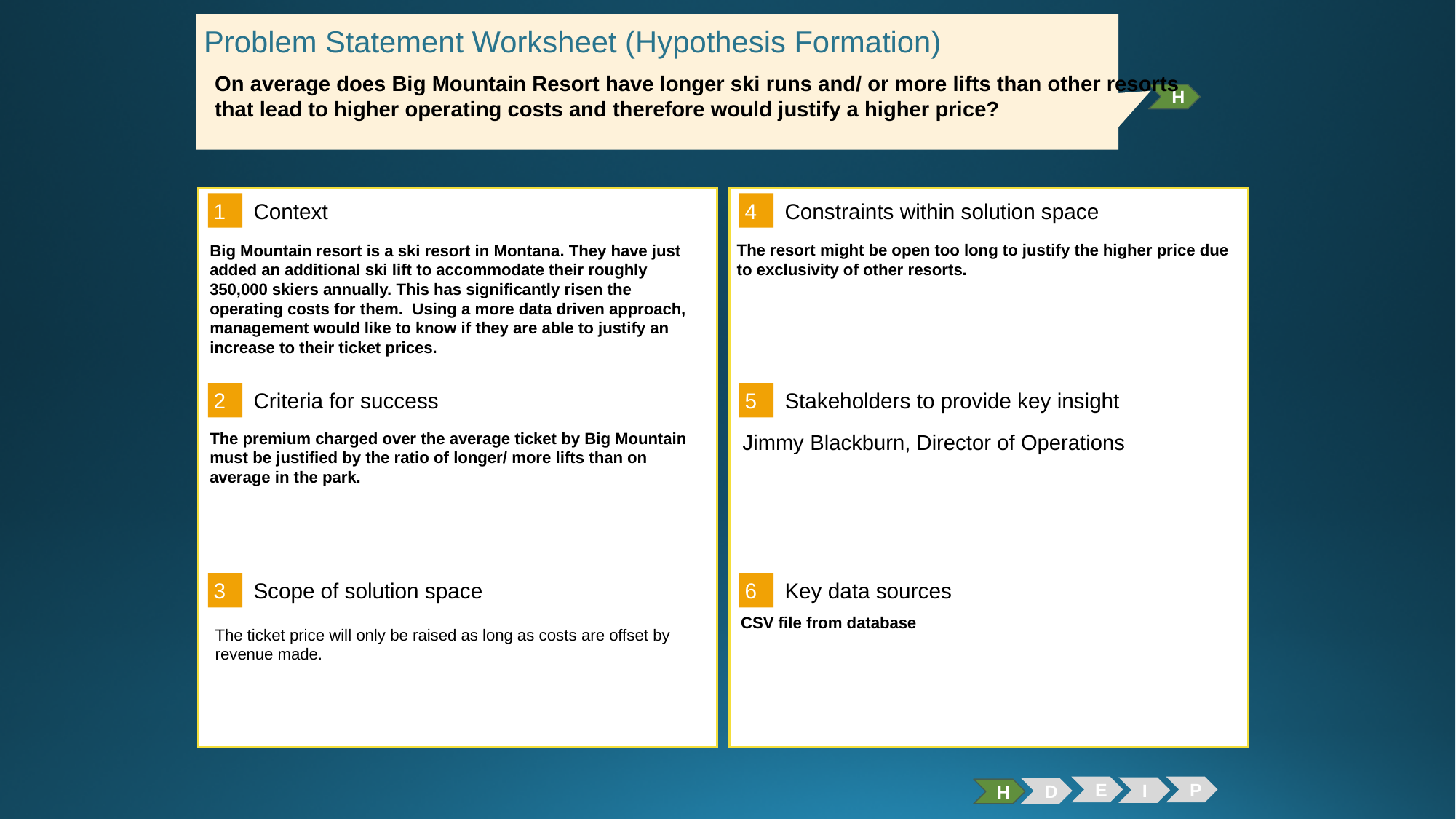

# Problem Statement Worksheet (Hypothesis Formation)
On average does Big Mountain Resort have longer ski runs and/ or more lifts than other resorts that lead to higher operating costs and therefore would justify a higher price?
H

1
4
Context
Constraints within solution space
The resort might be open too long to justify the higher price due to exclusivity of other resorts.

Price can only go so high before it becomes a deterrent
Big Mountain resort is a ski resort in Montana. They have just added an additional ski lift to accommodate their roughly 350,000 skiers annually. This has significantly risen the operating costs for them.  Using a more data driven approach, management would like to know if they are able to justify an increase to their ticket prices.
2
5
Criteria for success
Stakeholders to provide key insight
The premium charged over the average ticket by Big Mountain must be justified by the ratio of longer/ more lifts than on average in the park.
Jimmy Blackburn, Director of Operations
Alesha Eisen, Database Manager

3
6
Key data sources
Scope of solution space
CSV file from database
The ticket price will only be raised as long as costs are offset by revenue made.
E
P
I
D
H